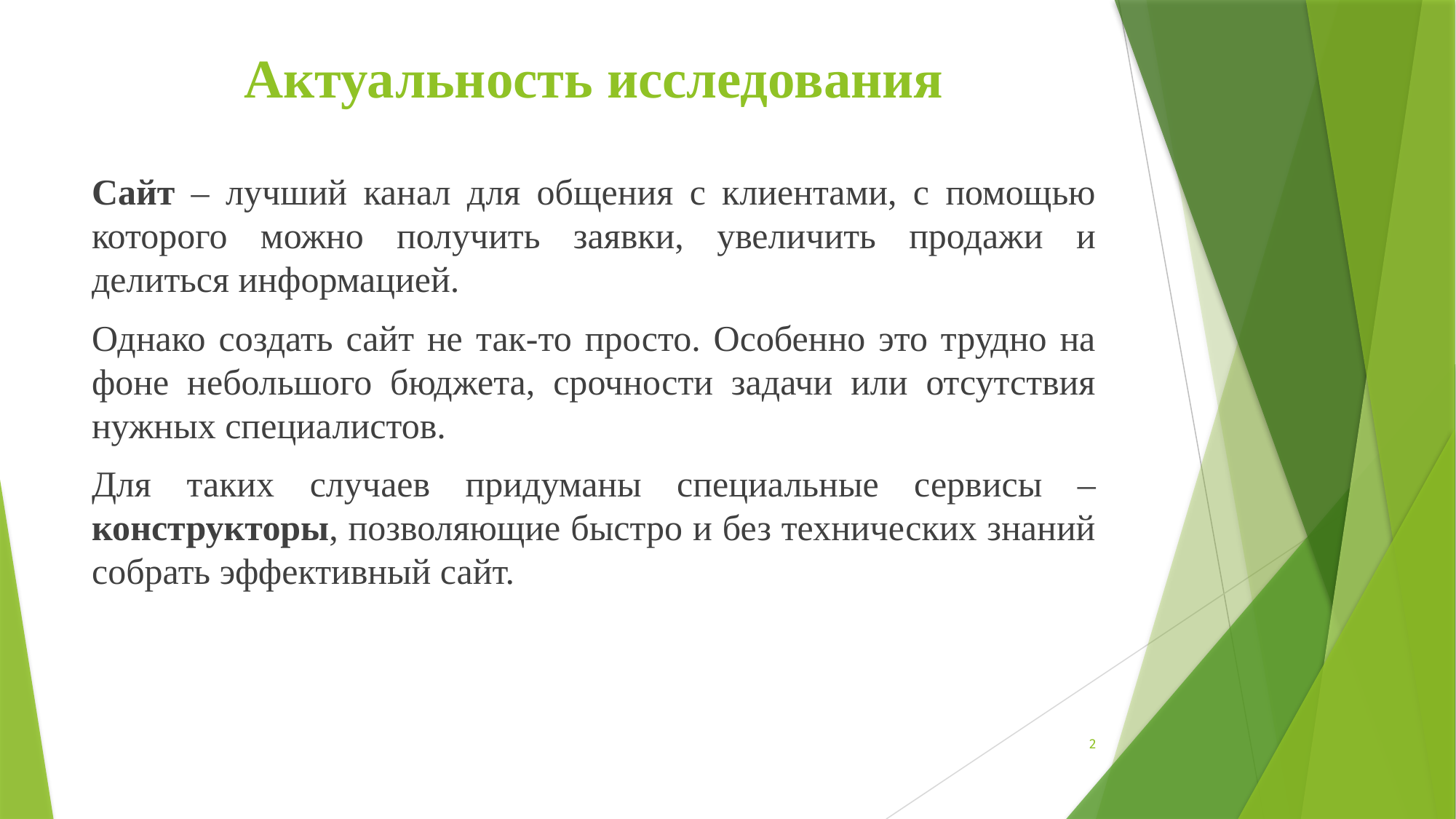

# Актуальность исследования
Сайт – лучший канал для общения с клиентами, с помощью которого можно получить заявки, увеличить продажи и делиться информацией.
Однако создать сайт не так-то просто. Особенно это трудно на фоне небольшого бюджета, срочности задачи или отсутствия нужных специалистов.
Для таких случаев придуманы специальные сервисы – конструкторы, позволяющие быстро и без технических знаний собрать эффективный сайт.

2